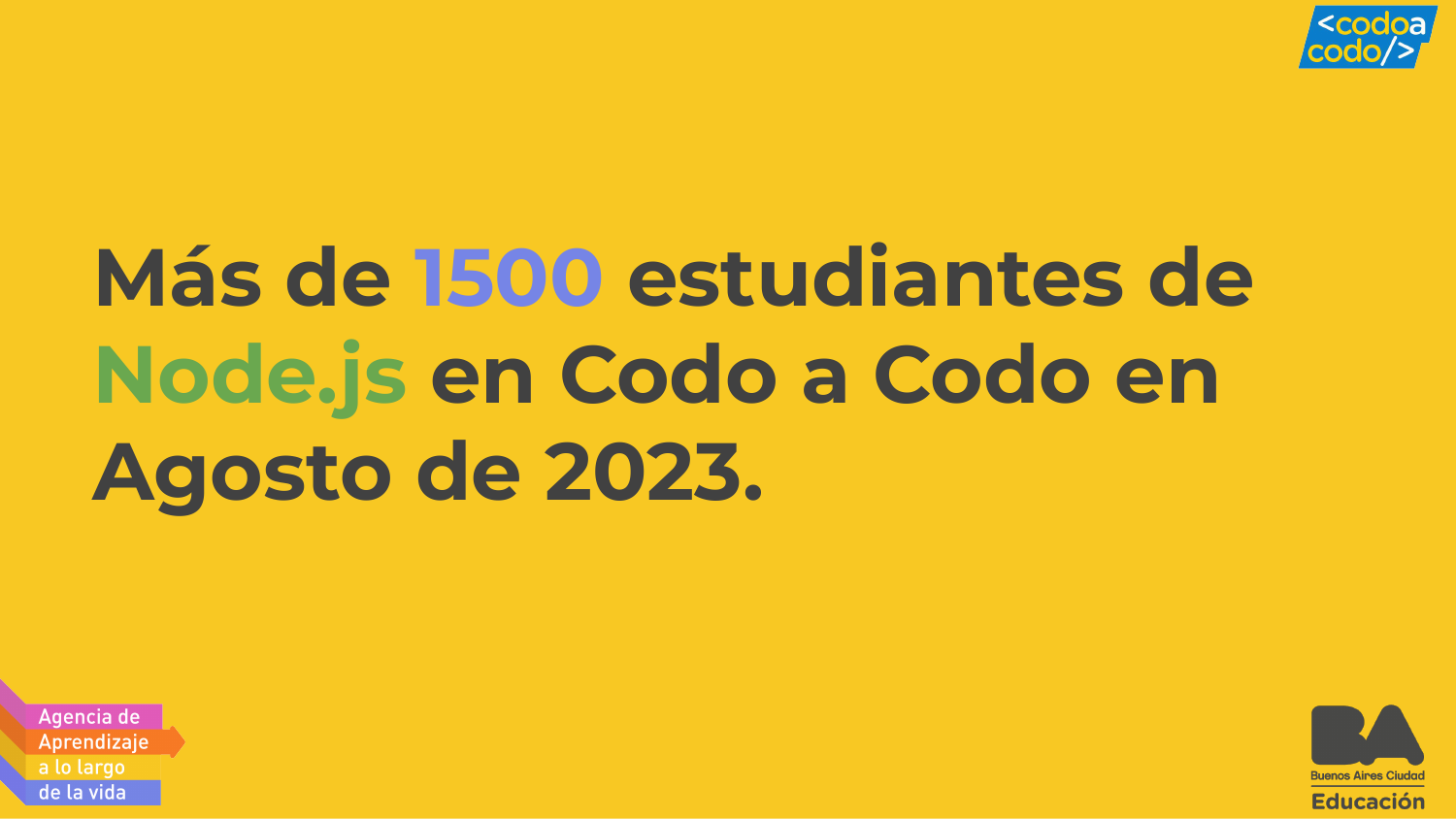

# Más de 1500 estudiantes de Node.js en Codo a Codo en Agosto de 2023.